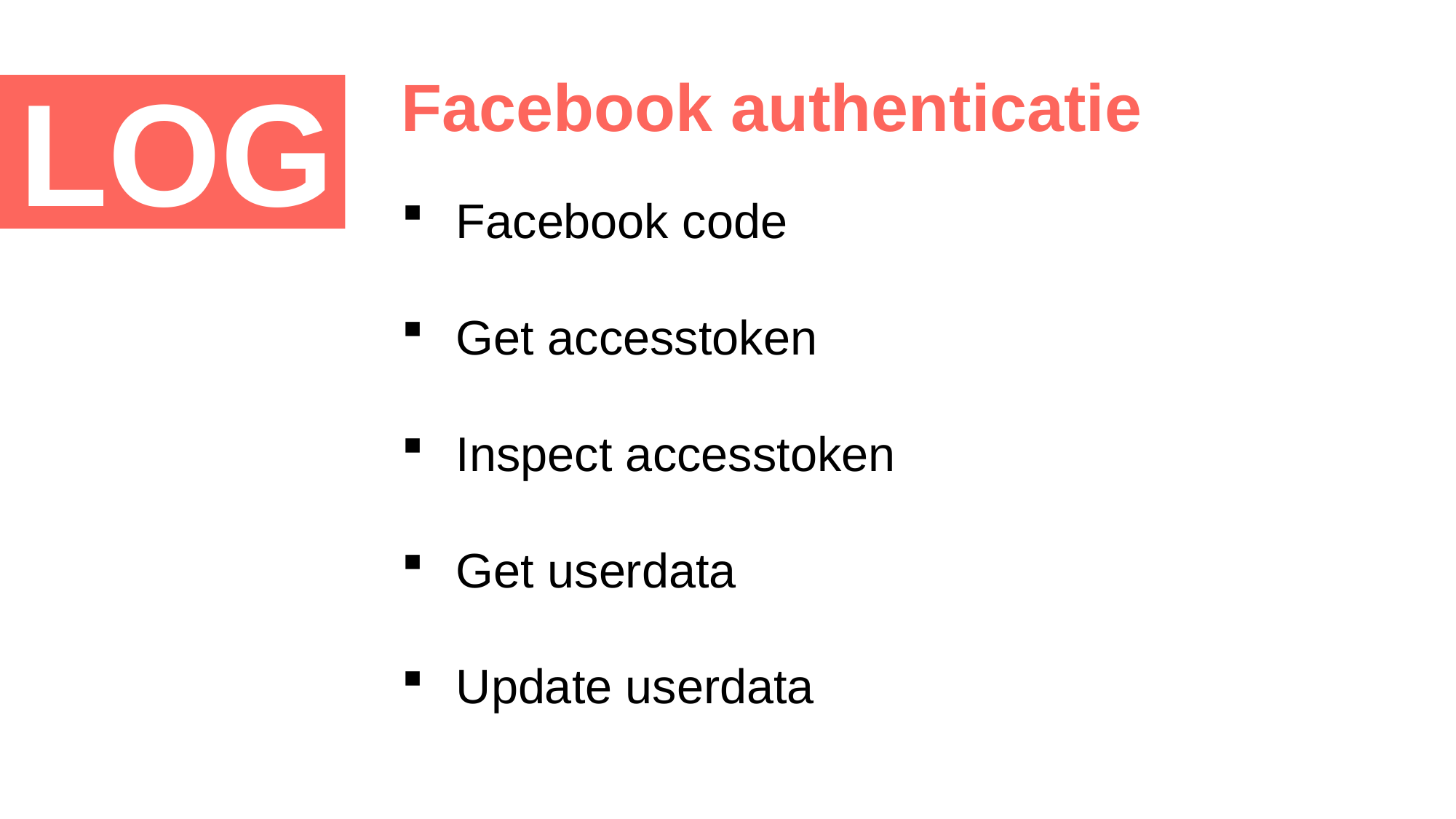

Facebook authenticatie
# LOGIN

Facebook code

Get accesstoken

Inspect accesstoken

Get userdata

Update userdata